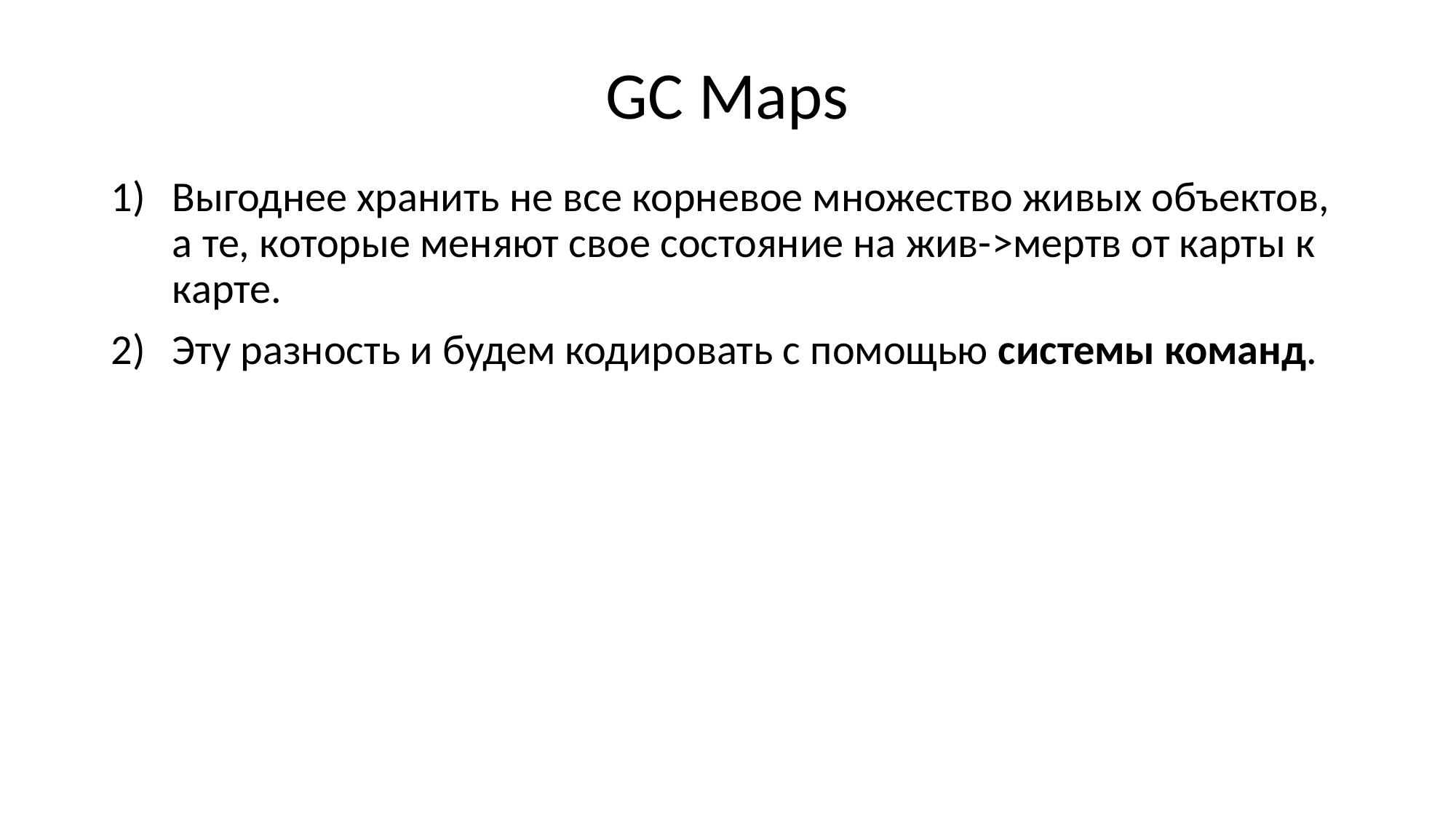

# GC Maps
Выгоднее хранить не все корневое множество живых объектов, а те, которые меняют свое состояние на жив->мертв от карты к карте.
Эту разность и будем кодировать с помощью системы команд.